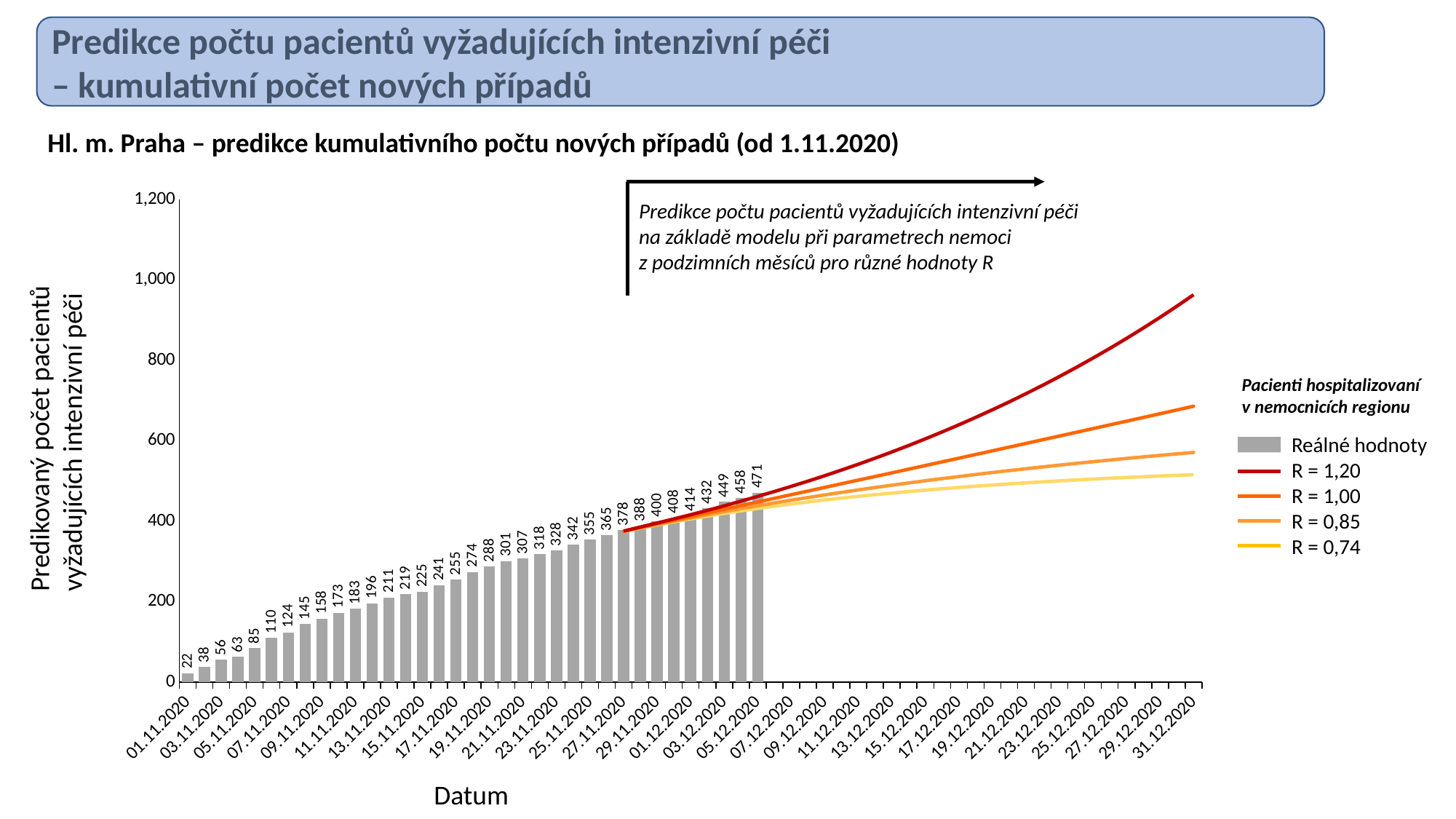

Predikce počtu pacientů vyžadujících intenzivní péči
– kumulativní počet nových případů
Hl. m. Praha – predikce kumulativního počtu nových případů (od 1.11.2020)

### Chart

| Category | Reálné hodnoty | R = 0.74 | R = 0.85 | R = 1.00 | R = 1.20 |  |
|---|---|---|---|---|---|---|
| 01.11.2020 | 22.0 | None | None | None | None | None |
| 02.11.2020 | 38.0 | None | None | None | None | None |
| 03.11.2020 | 56.0 | None | None | None | None | None |
| 04.11.2020 | 63.0 | None | None | None | None | None |
| 05.11.2020 | 85.0 | None | None | None | None | None |
| 06.11.2020 | 110.0 | None | None | None | None | None |
| 07.11.2020 | 124.0 | None | None | None | None | None |
| 08.11.2020 | 145.0 | None | None | None | None | None |
| 09.11.2020 | 158.0 | None | None | None | None | None |
| 10.11.2020 | 173.0 | None | None | None | None | None |
| 11.11.2020 | 183.0 | None | None | None | None | None |
| 12.11.2020 | 196.0 | None | None | None | None | None |
| 13.11.2020 | 211.0 | None | None | None | None | None |
| 14.11.2020 | 219.0 | None | None | None | None | None |
| 15.11.2020 | 225.0 | None | None | None | None | None |
| 16.11.2020 | 241.0 | None | None | None | None | None |
| 17.11.2020 | 255.0 | None | None | None | None | None |
| 18.11.2020 | 274.0 | None | None | None | None | None |
| 19.11.2020 | 288.0 | None | None | None | None | None |
| 20.11.2020 | 301.0 | None | None | None | None | None |
| 21.11.2020 | 307.0 | None | None | None | None | None |
| 22.11.2020 | 318.0 | None | None | None | None | None |
| 23.11.2020 | 328.0 | None | None | None | None | None |
| 24.11.2020 | 342.0 | None | None | None | None | None |
| 25.11.2020 | 355.0 | None | None | None | None | None |
| 26.11.2020 | 365.0 | None | None | None | None | None |
| 27.11.2020 | 378.0 | 374.7862440685308 | 375.0518520297293 | 375.4001558733063 | 375.86549541482566 | None |
| 28.11.2020 | 388.0 | 383.130191067943 | 383.7922910781694 | 384.66285922404336 | 385.82346206886194 | None |
| 29.11.2020 | 400.0 | 391.0897298984373 | 392.2436761121403 | 393.7605962148459 | 395.78299329586525 | None |
| 30.11.2020 | 408.0 | 398.7430421244739 | 400.5042105027439 | 402.8331774295762 | 405.9655853462457 | None |
| 01.12.2020 | 414.0 | 406.05878739485206 | 408.55009592833954 | 411.88167988933094 | 416.42676444410915 | None |
| 02.12.2020 | 432.0 | 413.0307861696242 | 416.38542074976357 | 420.93287862120866 | 427.2422912098153 | None |
| 03.12.2020 | 449.0 | 419.6872363274235 | 424.0452975398846 | 430.0387079642055 | 438.50179444577964 | None |
| 04.12.2020 | 458.0 | 426.0157857176882 | 431.49469886345224 | 439.1334517738209 | 450.0966727809247 | None |
| 05.12.2020 | 471.0 | 432.00057063008074 | 438.69939378328434 | 448.1616507449178 | 461.9567220095171 | None |
| 06.12.2020 | None | 437.678457145918 | 445.6925735225957 | 457.1624514435755 | 474.15650944681795 | None |
| 07.12.2020 | None | 443.0942232163002 | 452.52064734263774 | 466.2006177994215 | 486.82041025639114 | None |
| 08.12.2020 | None | 448.22804409276836 | 459.15807920981615 | 475.2509420853484 | 499.9453357184101 | None |
| 09.12.2020 | None | 453.0982167712261 | 465.6132613001352 | 484.3104339829056 | 513.5270749563282 | None |
| 10.12.2020 | None | 457.7266759518077 | 471.89781512785135 | 493.38018112611746 | 527.5640580909037 | None |
| 11.12.2020 | None | 462.11785656999416 | 478.00488185323763 | 502.4428692707399 | 542.042675799706 | None |
| 12.12.2020 | None | 466.2801702421135 | 483.9379288866761 | 511.5002927935727 | 556.9954522912411 | None |
| 13.12.2020 | None | 470.23724349593823 | 489.7149221143567 | 520.5722706685892 | 572.4762936748646 | None |
| 14.12.2020 | None | 474.01094990248316 | 495.35417854078685 | 529.6786949830371 | 588.5300730178376 | None |
| 15.12.2020 | None | 477.5974261175753 | 500.8448812705517 | 538.7998824177924 | 605.141605543364 | None |
| 16.12.2020 | None | 480.99883516869704 | 506.1822224990313 | 547.9227030536789 | 622.3037225058274 | None |
| 17.12.2020 | None | 484.2297166247795 | 511.37458166656927 | 557.0510382900566 | 640.0422555546769 | None |
| 18.12.2020 | None | 487.30107259682666 | 516.4300141699321 | 566.1919727799602 | 658.3928325787552 | None |
| 19.12.2020 | None | 490.22403752058784 | 521.354527246157 | 575.3495510831278 | 677.385244595186 | None |
| 20.12.2020 | None | 493.00543771360344 | 526.1513543446242 | 584.522323452127 | 697.0407023954597 | None |
| 21.12.2020 | None | 495.65041534915355 | 530.8230685066734 | 593.7087914742992 | 717.3742211093494 | None |
| 22.12.2020 | None | 498.16592377335536 | 535.3708796361888 | 602.905474516173 | 738.4002864206589 | None |
| 23.12.2020 | None | 500.55980885232464 | 539.7996422762234 | 612.1129063068538 | 760.1432681949543 | None |
| 24.12.2020 | None | 502.83898447933836 | 544.1129715064894 | 621.3329846006819 | 782.6351426424694 | None |
| 25.12.2020 | None | 505.00973841836935 | 548.3146724008025 | 630.5666471807552 | 805.90429379583 | None |
| 26.12.2020 | None | 507.0776741538937 | 552.4079485199536 | 639.8140449530645 | 829.9754832493749 | None |
| 27.12.2020 | None | 509.0480284235624 | 556.3964965454845 | 649.0744654012717 | 854.8727131449252 | None |
| 28.12.2020 | None | 510.9264931445993 | 560.2833020434489 | 658.3471191694002 | 880.6210517242215 | None |
| 29.12.2020 | None | 512.7180755568459 | 564.0710204385309 | 667.632100434103 | 907.2505928810651 | None |
| 30.12.2020 | None | 514.4275275380261 | 567.7614906714857 | 676.929818042733 | 934.7934612724332 | None |
| 31.12.2020 | None | 516.0594437636997 | 571.359001170156 | 686.2403782279619 | 963.2823620591441 | None |
Predikce počtu pacientů vyžadujících intenzivní péči
na základě modelu při parametrech nemoci
z podzimních měsíců pro různé hodnoty R
Pacienti hospitalizovaní v nemocnicích regionu
Predikovaný počet pacientů
vyžadujících intenzivní péči
Reálné hodnoty
R = 1,20
R = 1,00
R = 0,85
R = 0,74

Datum